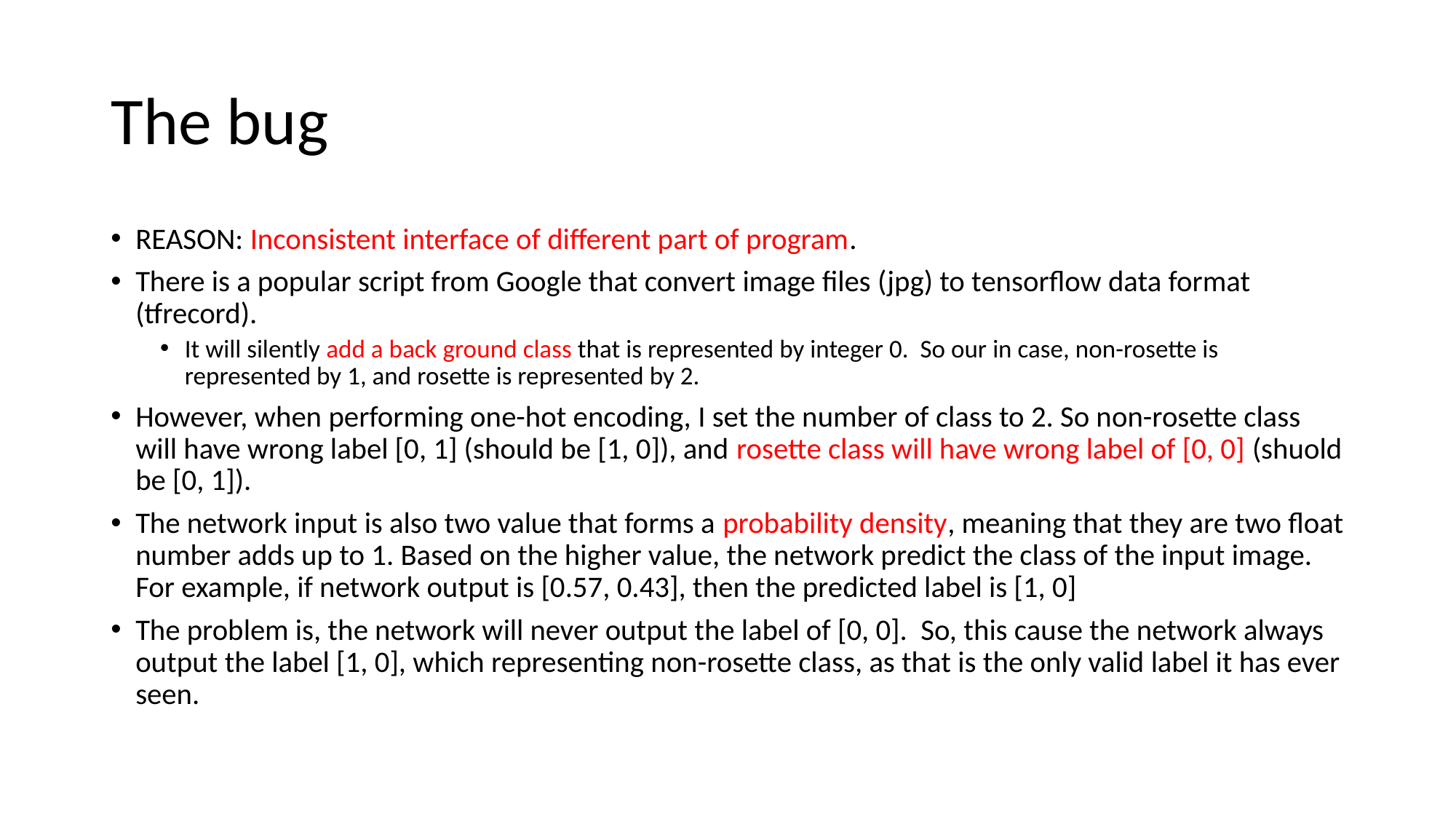

# The bug
REASON: Inconsistent interface of different part of program.
There is a popular script from Google that convert image files (jpg) to tensorflow data format (tfrecord).
It will silently add a back ground class that is represented by integer 0.  So our in case, non-rosette is represented by 1, and rosette is represented by 2.
However, when performing one-hot encoding, I set the number of class to 2. So non-rosette class will have wrong label [0, 1] (should be [1, 0]), and rosette class will have wrong label of [0, 0] (shuold be [0, 1]).
The network input is also two value that forms a probability density, meaning that they are two float number adds up to 1. Based on the higher value, the network predict the class of the input image.
For example, if network output is [0.57, 0.43], then the predicted label is [1, 0]
The problem is, the network will never output the label of [0, 0].  So, this cause the network always output the label [1, 0], which representing non-rosette class, as that is the only valid label it has ever seen.